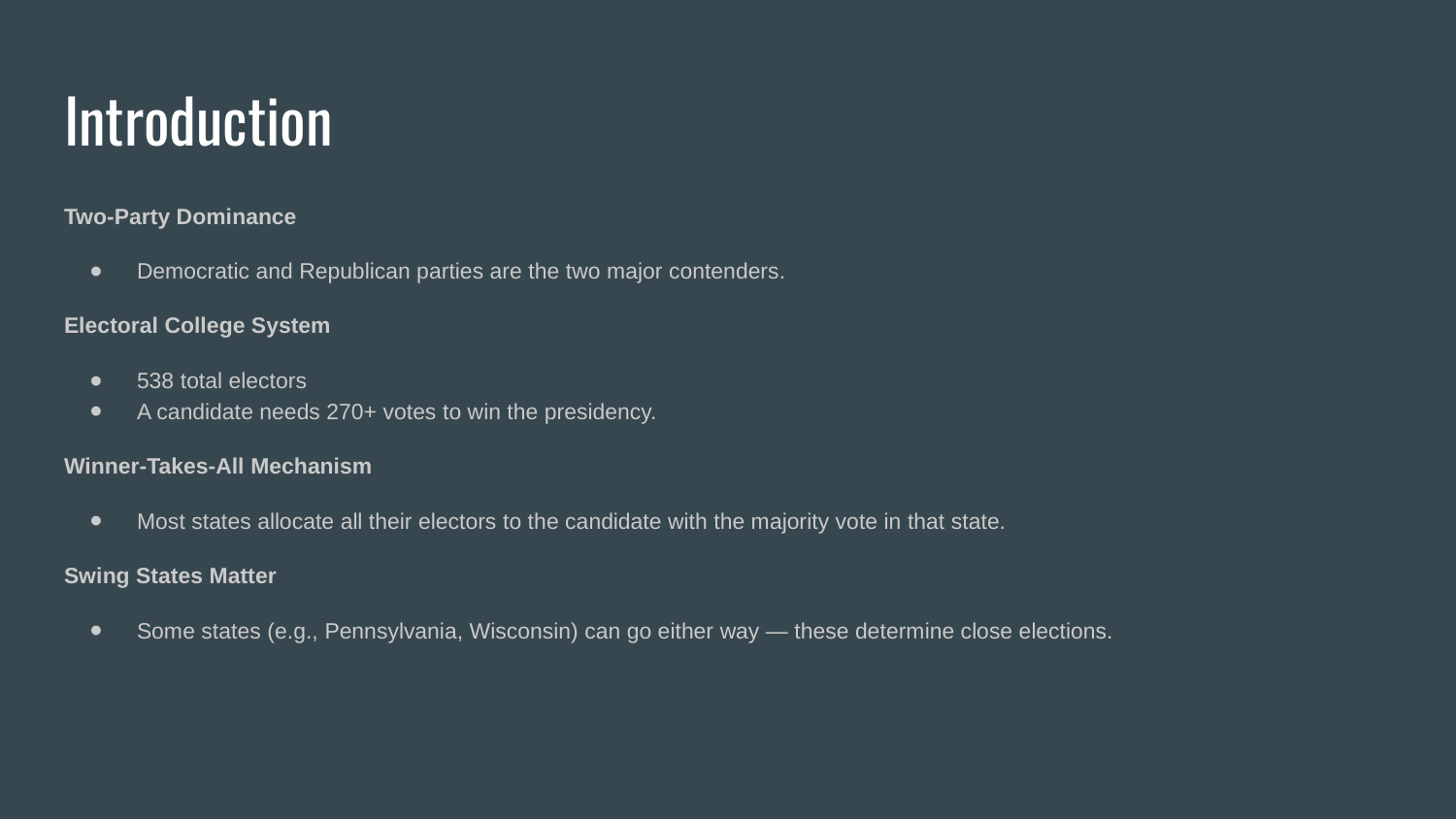

# Introduction
Two-Party Dominance
Democratic and Republican parties are the two major contenders.
Electoral College System
538 total electors
A candidate needs 270+ votes to win the presidency.
Winner-Takes-All Mechanism
Most states allocate all their electors to the candidate with the majority vote in that state.
Swing States Matter
Some states (e.g., Pennsylvania, Wisconsin) can go either way — these determine close elections.